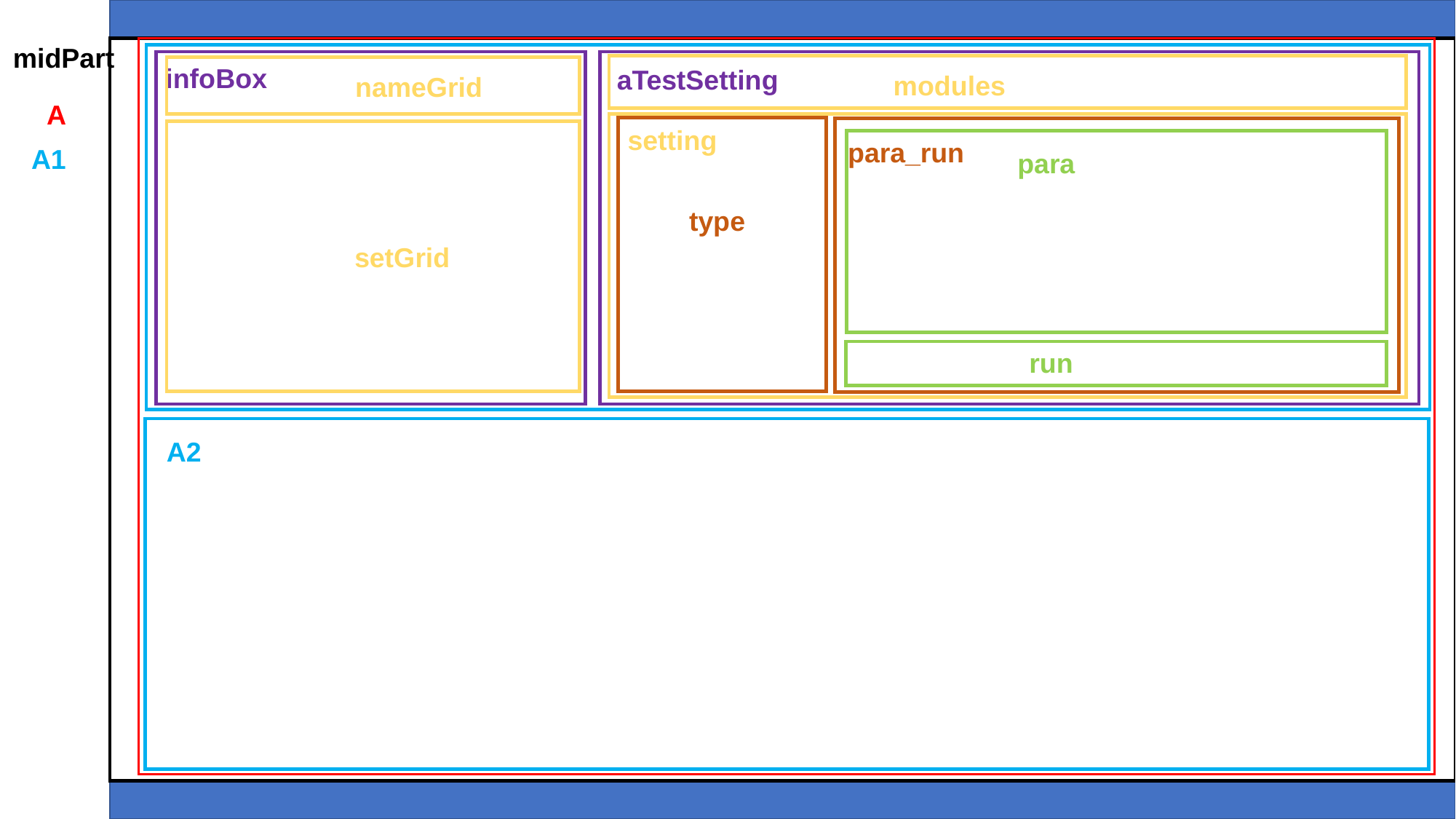

midPart

infoBox

aTestSetting
modules
nameGrid
A

setting

para_run

A1
para
type
setGrid
run

A2